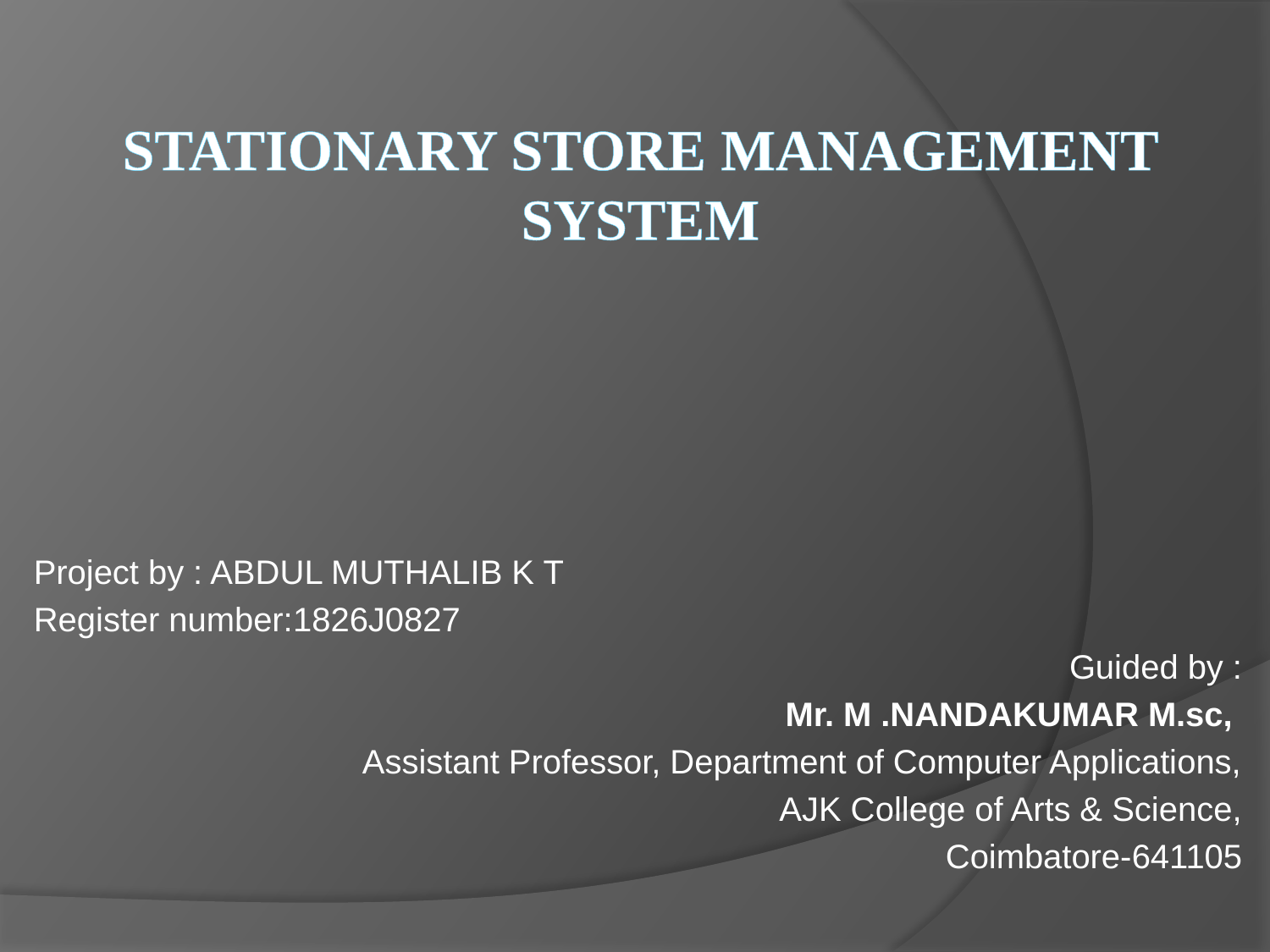

# STATIONARY STORE MANAGEMENT SYSTEM
Project by : ABDUL MUTHALIB K T
Register number:1826J0827
Guided by :
 Mr. M .NANDAKUMAR M.sc,
Assistant Professor, Department of Computer Applications,
AJK College of Arts & Science,
 Coimbatore-641105